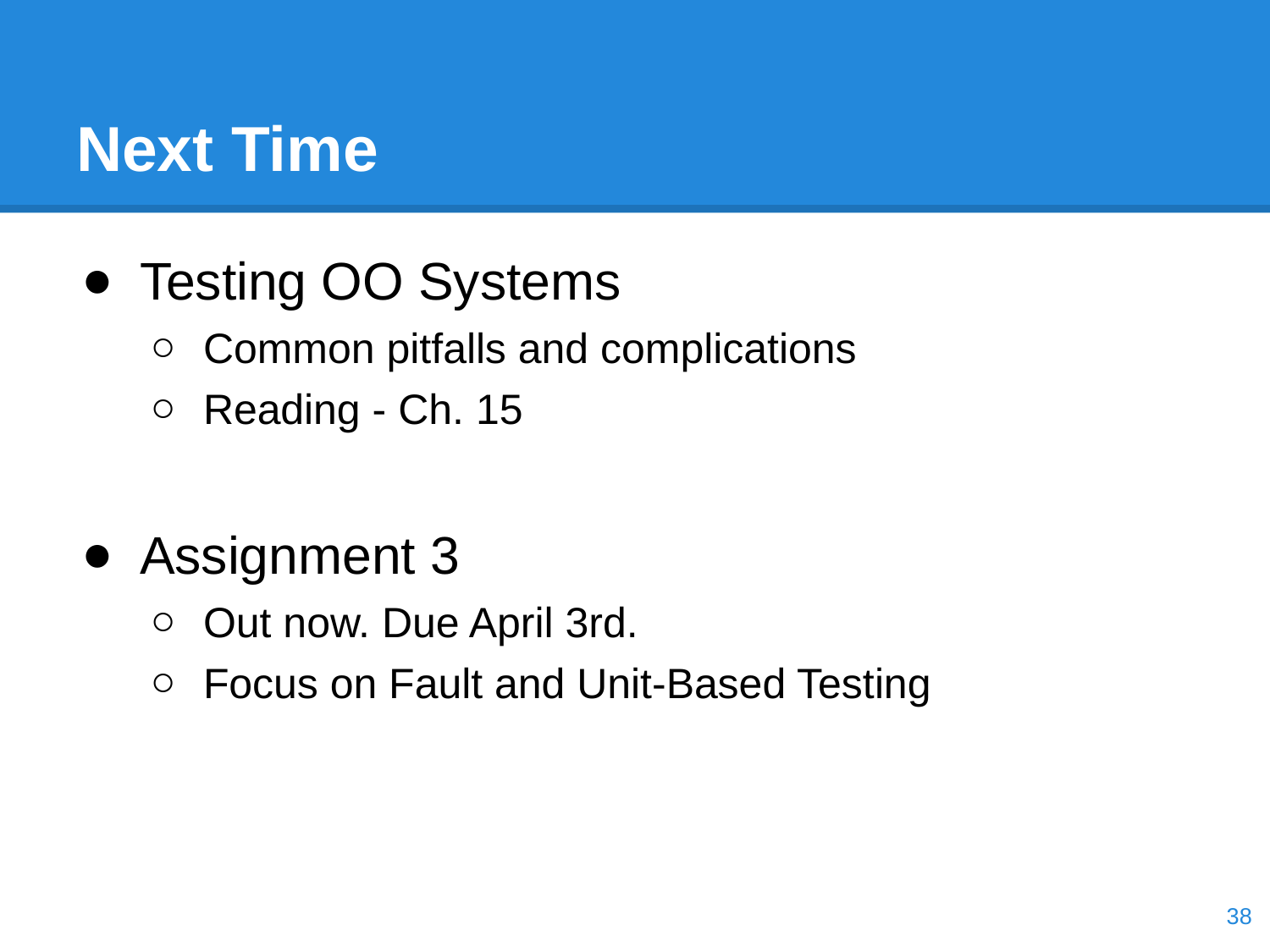

# Next Time
Testing OO Systems
Common pitfalls and complications
Reading - Ch. 15

Assignment 3
Out now. Due April 3rd.
Focus on Fault and Unit-Based Testing
38